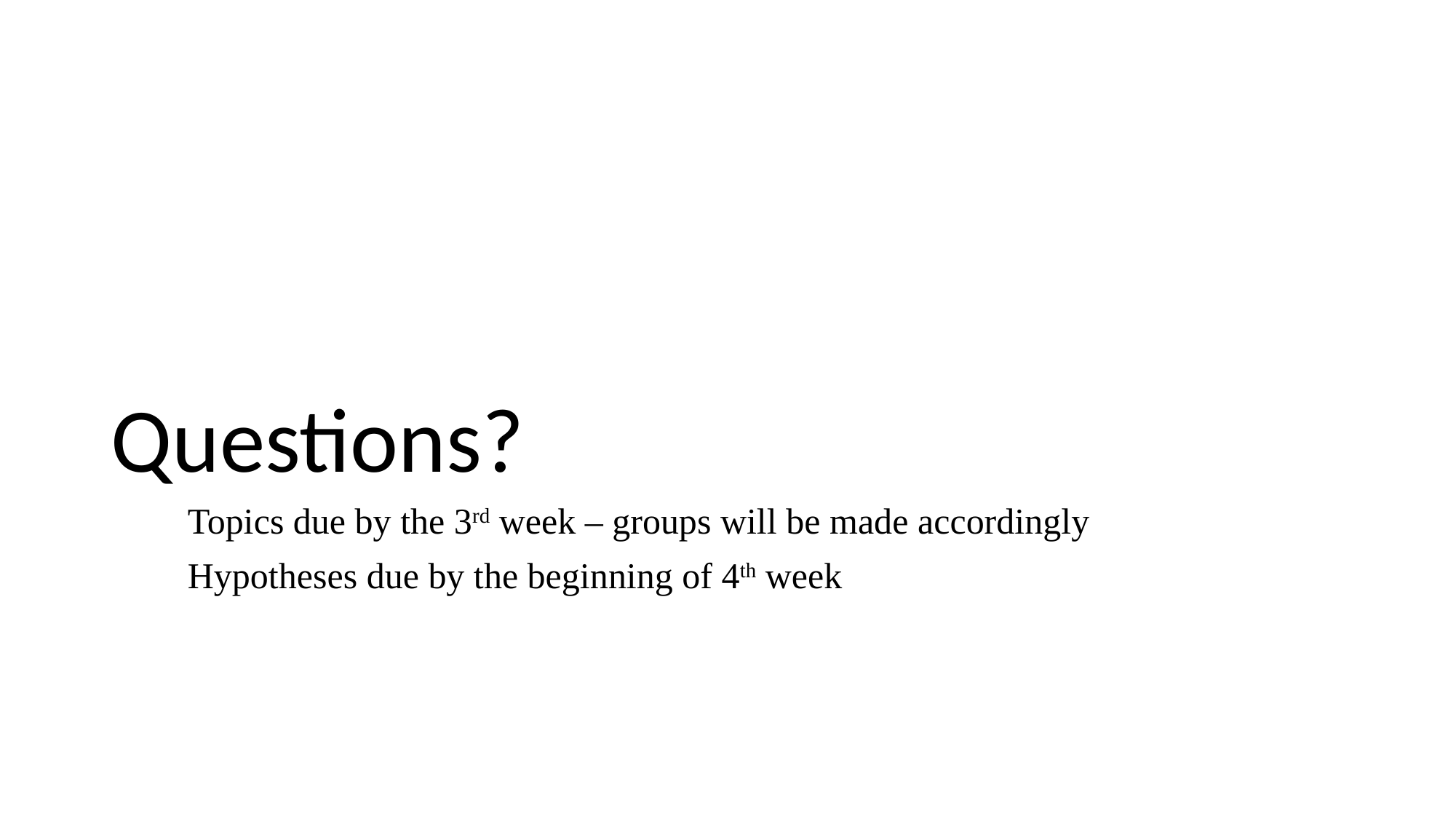

# Questions?
Topics due by the 3rd week – groups will be made accordingly
Hypotheses due by the beginning of 4th week